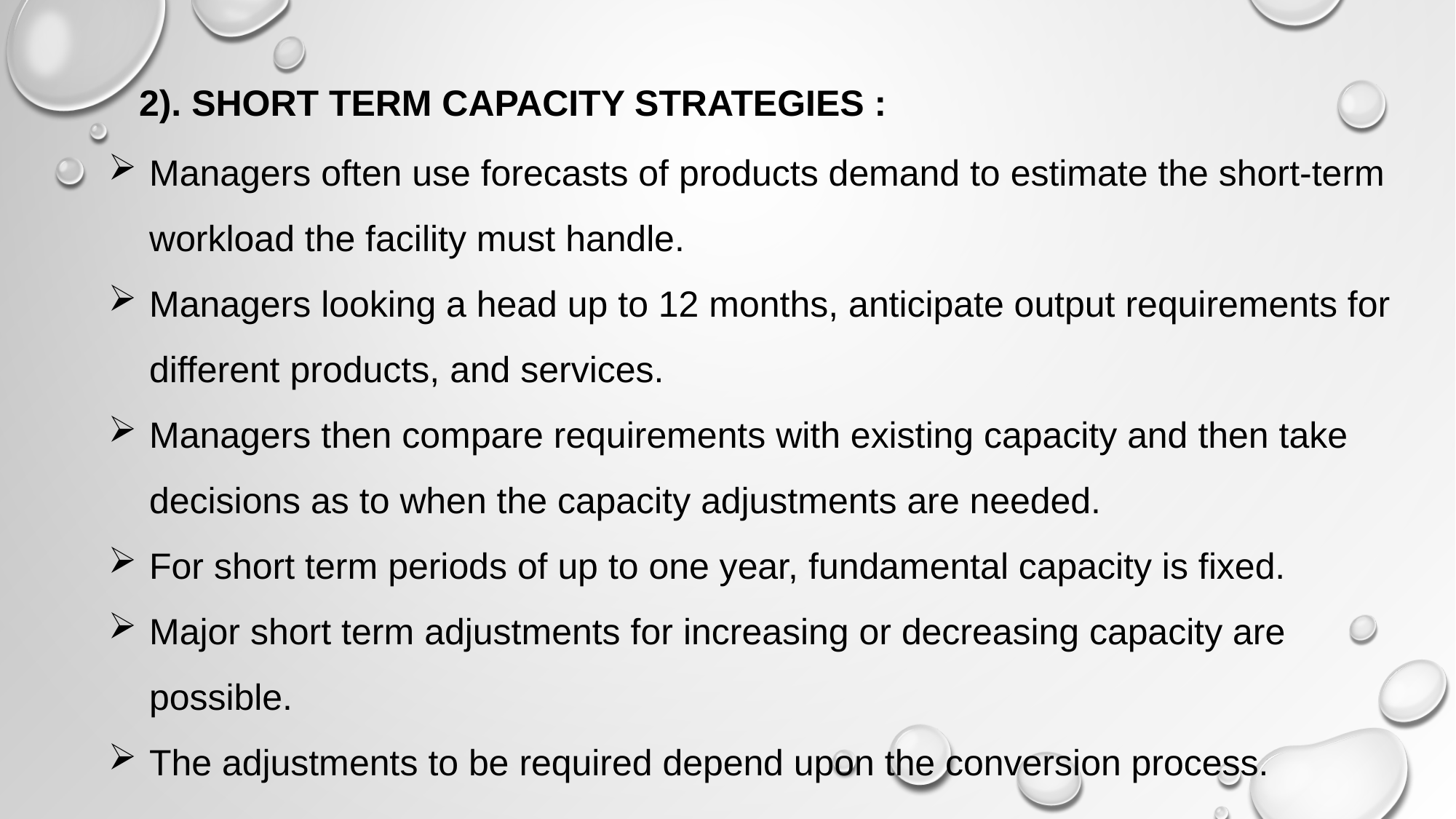

2). SHORT TERM CAPACITY STRATEGIES :
Managers often use forecasts of products demand to estimate the short-term workload the facility must handle.
Managers looking a head up to 12 months, anticipate output requirements for different products, and services.
Managers then compare requirements with existing capacity and then take decisions as to when the capacity adjustments are needed.
For short term periods of up to one year, fundamental capacity is fixed.
Major short term adjustments for increasing or decreasing capacity are possible.
The adjustments to be required depend upon the conversion process.